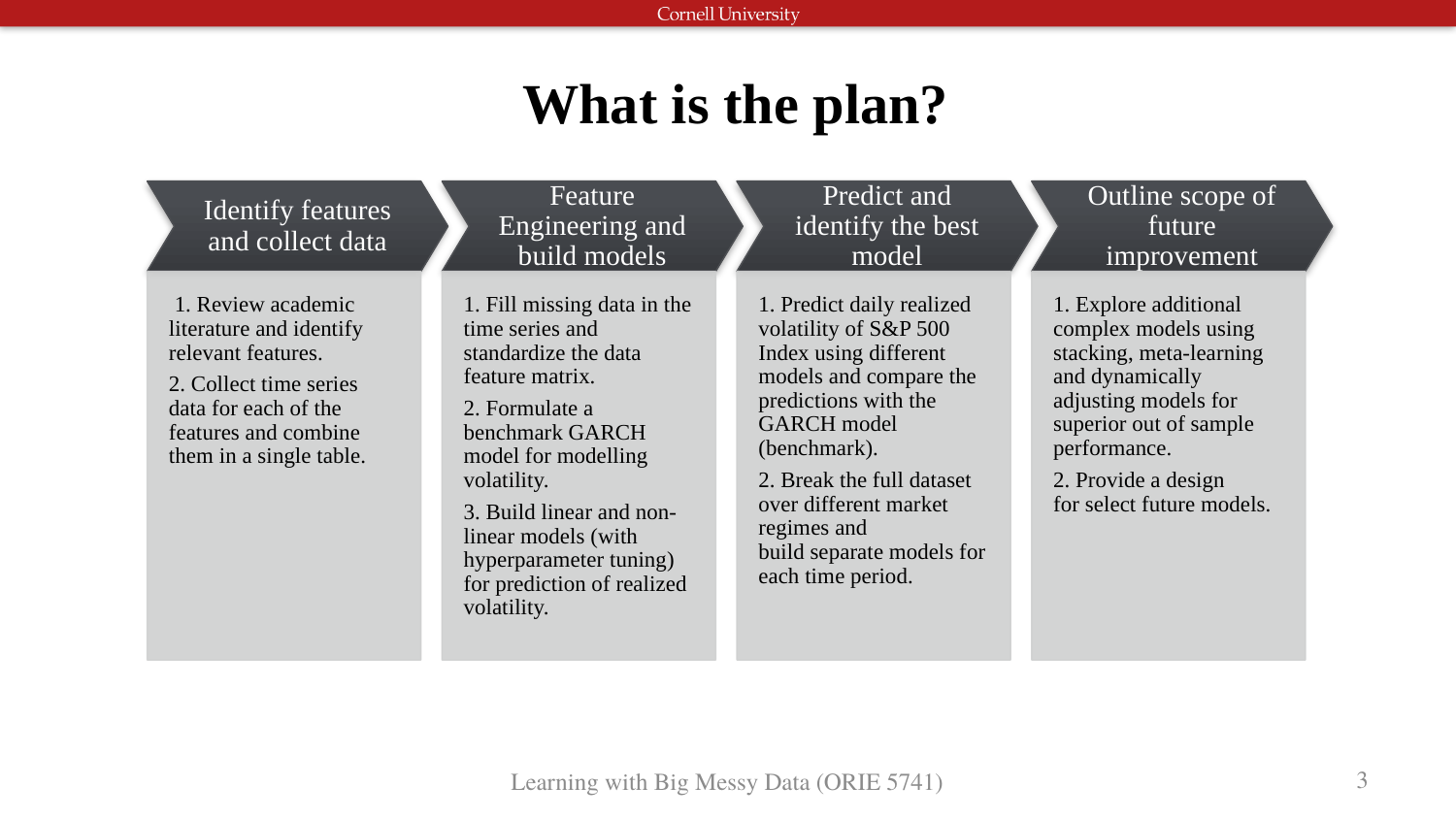

# What is the plan?
Identify features and collect data
 1. Review academic literature and identify relevant features.
2. Collect time series data for each of the features and combine them in a single table.
Feature Engineering and build models
1. Fill missing data in the time series and standardize the data feature matrix.
2. Formulate a benchmark GARCH model for modelling volatility.
3. Build linear and non-linear models (with hyperparameter tuning) for prediction of realized volatility.
Predict and identify the best model
1. Predict daily realized volatility of S&P 500 Index using different models and compare the predictions with the GARCH model (benchmark).
2. Break the full dataset over different market regimes and build separate models for each time period.
Outline scope of future improvement
1. Explore additional complex models using stacking, meta-learning and dynamically adjusting models for superior out of sample performance.
2. Provide a design for select future models.
Learning with Big Messy Data (ORIE 5741)
3